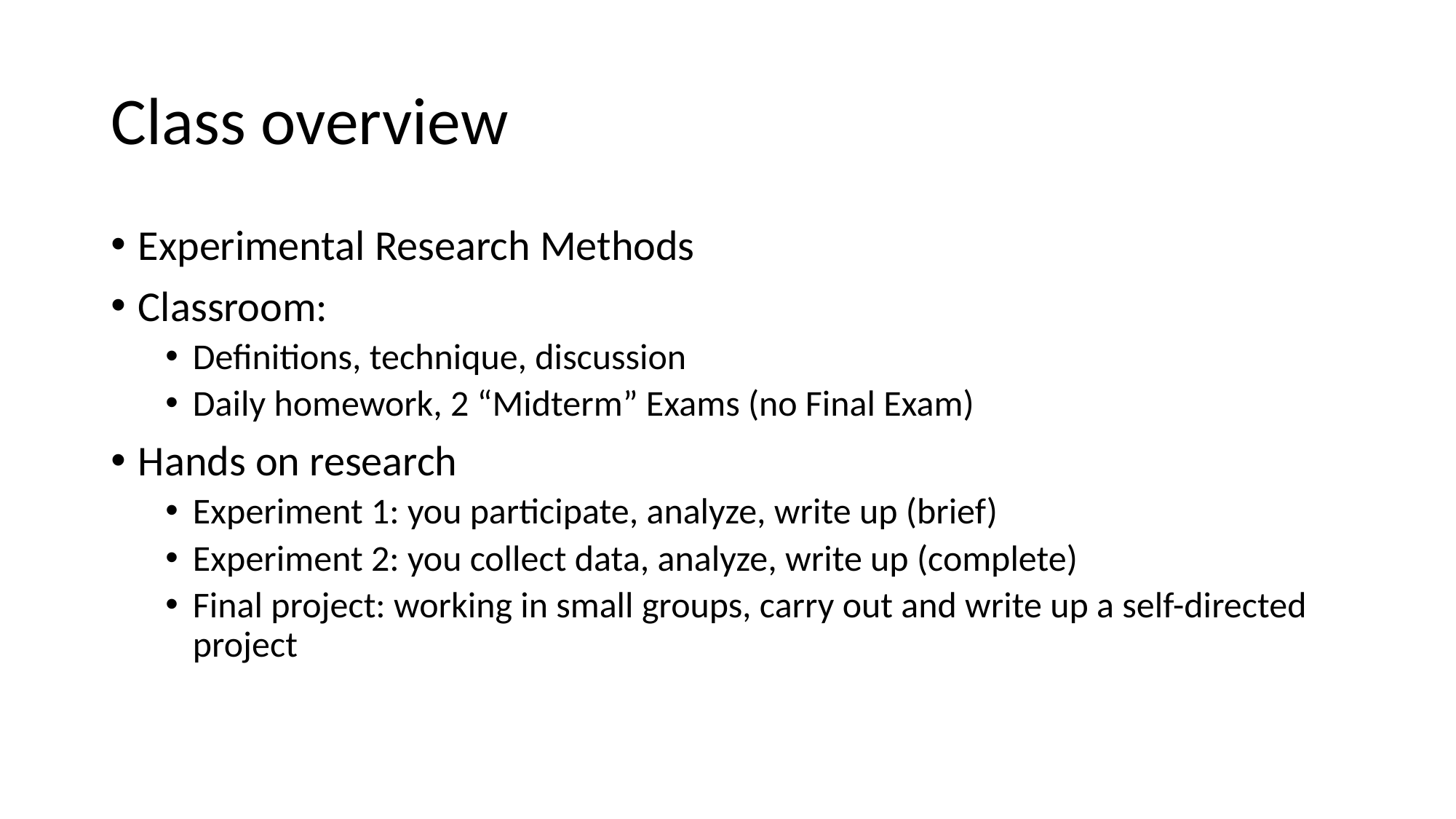

# Class overview
Experimental Research Methods
Classroom:
Definitions, technique, discussion
Daily homework, 2 “Midterm” Exams (no Final Exam)
Hands on research
Experiment 1: you participate, analyze, write up (brief)
Experiment 2: you collect data, analyze, write up (complete)
Final project: working in small groups, carry out and write up a self-directed project